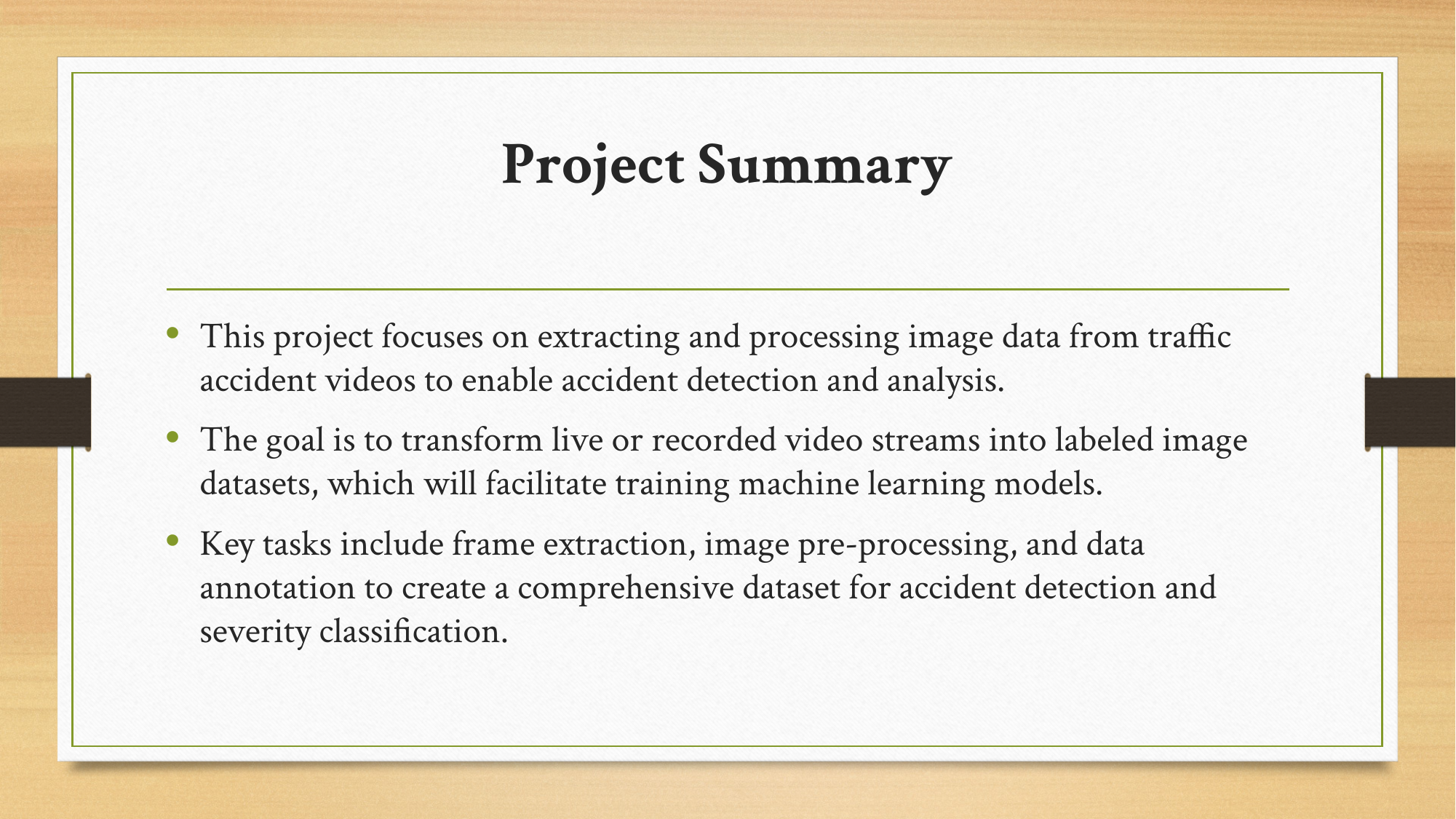

# Project Summary
This project focuses on extracting and processing image data from traffic accident videos to enable accident detection and analysis.
The goal is to transform live or recorded video streams into labeled image datasets, which will facilitate training machine learning models.
Key tasks include frame extraction, image pre-processing, and data annotation to create a comprehensive dataset for accident detection and severity classification.